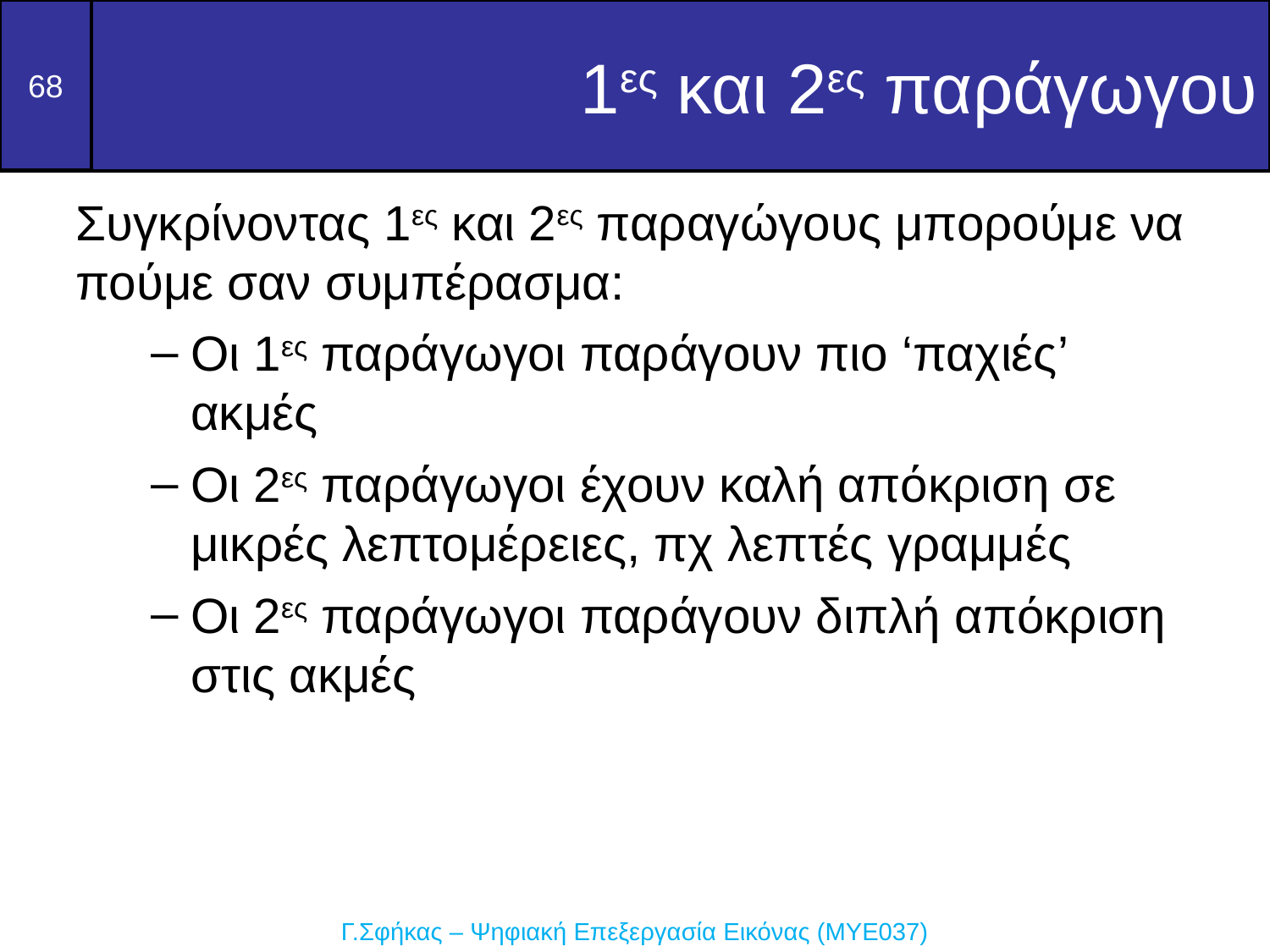

1ες και 2ες παράγωγου
Συγκρίνοντας 1ες και 2ες παραγώγους μπορούμε να πούμε σαν συμπέρασμα:
Οι 1ες παράγωγοι παράγουν πιο ‘παχιές’ ακμές
Οι 2ες παράγωγοι έχουν καλή απόκριση σε μικρές λεπτομέρειες, πχ λεπτές γραμμές
Οι 2ες παράγωγοι παράγουν διπλή απόκριση στις ακμές